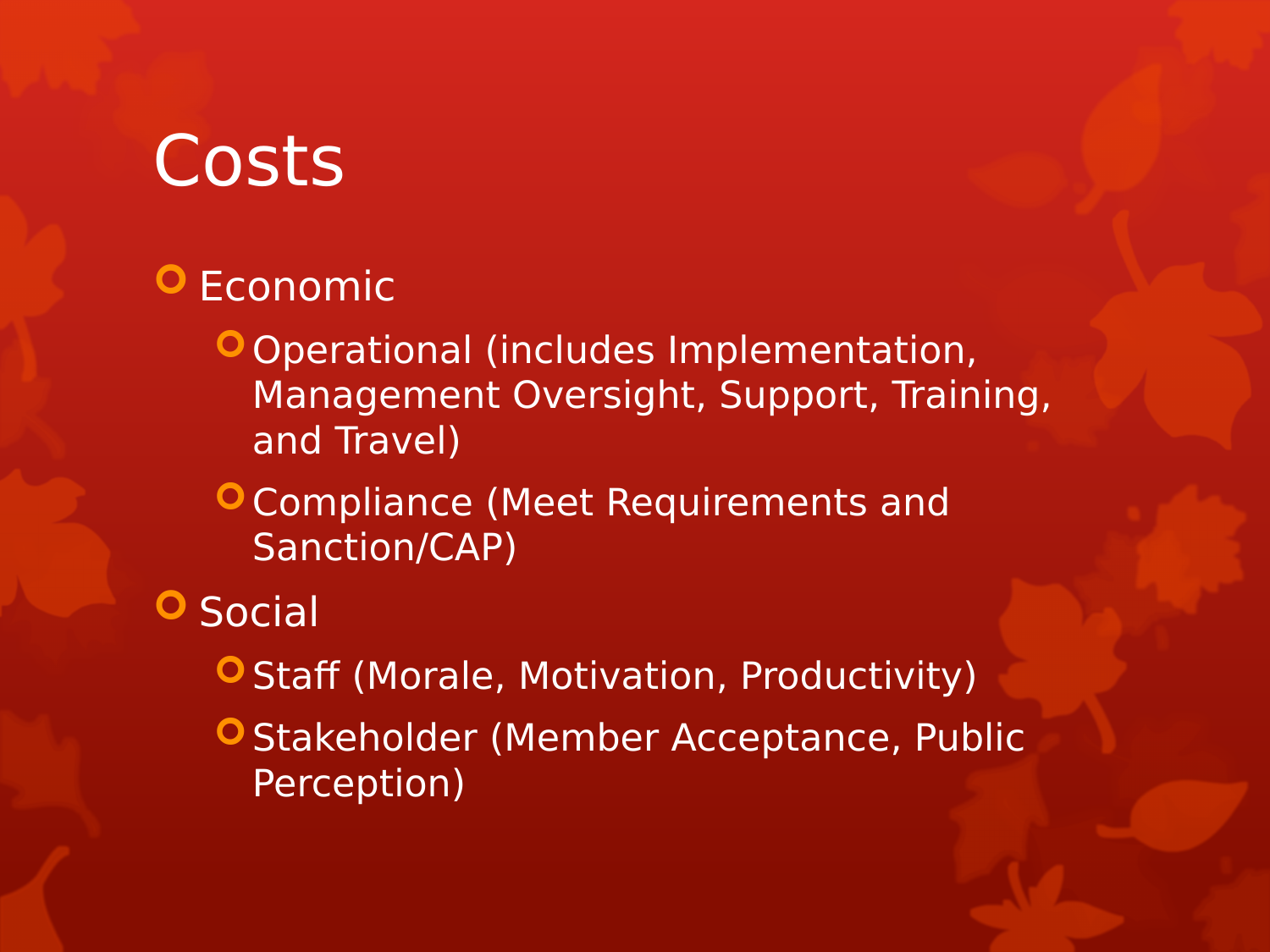

# Costs
Economic
Operational (includes Implementation, Management Oversight, Support, Training, and Travel)
Compliance (Meet Requirements and Sanction/CAP)
Social
Staff (Morale, Motivation, Productivity)
Stakeholder (Member Acceptance, Public Perception)